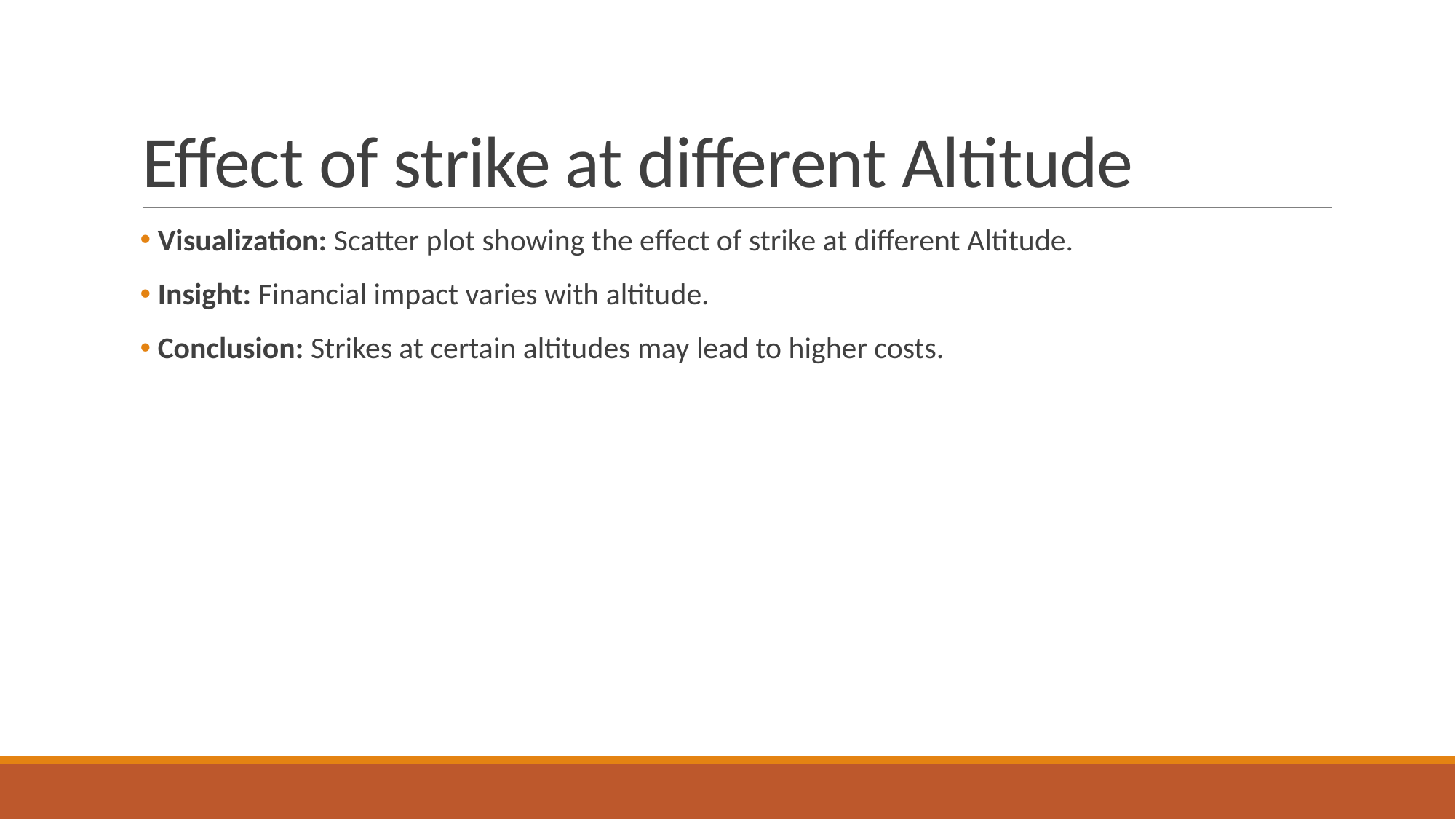

# Effect of strike at different Altitude
 Visualization: Scatter plot showing the effect of strike at different Altitude.
 Insight: Financial impact varies with altitude.
 Conclusion: Strikes at certain altitudes may lead to higher costs.